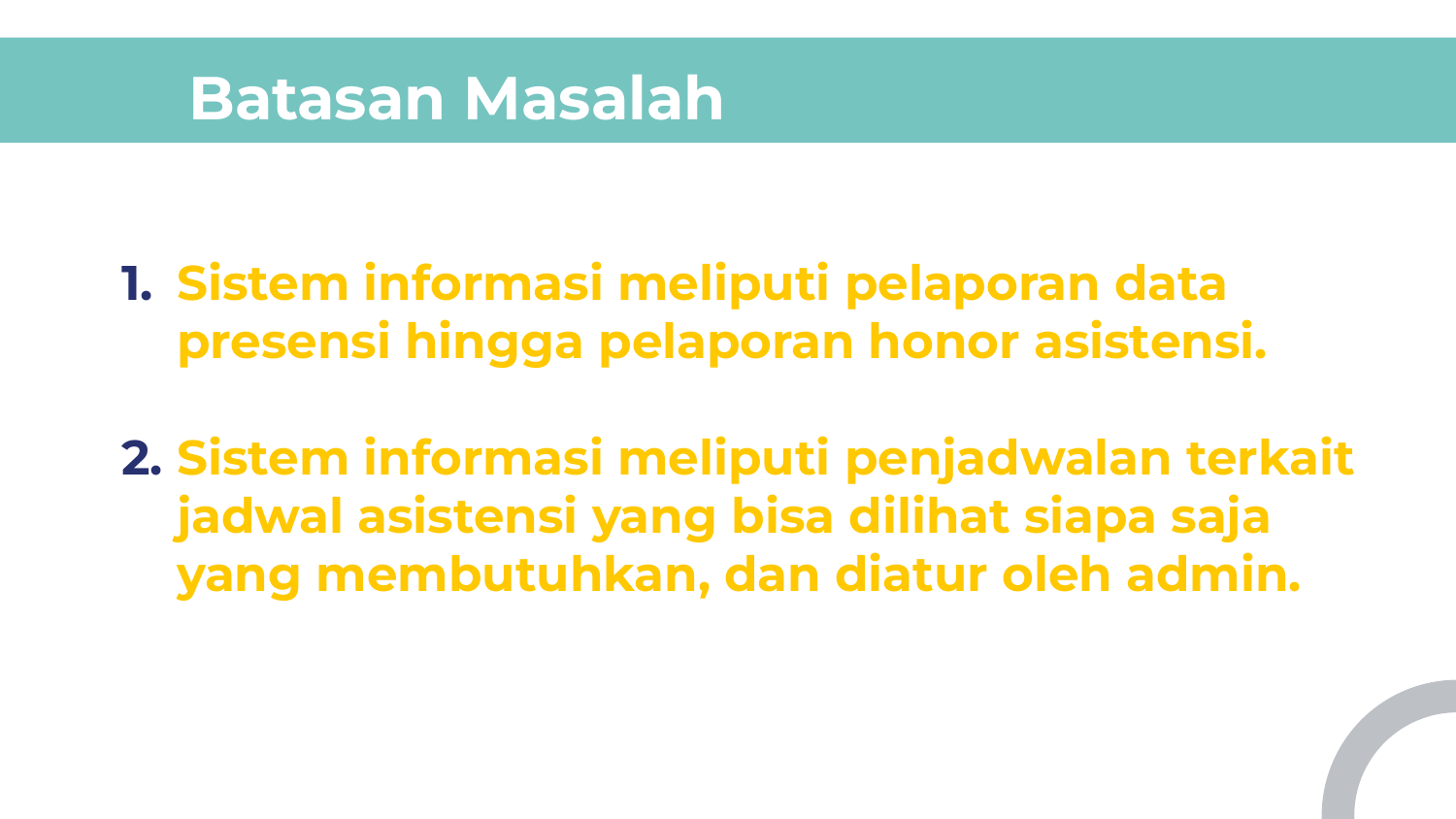

# Batasan Masalah
Sistem informasi meliputi pelaporan data presensi hingga pelaporan honor asistensi.

Sistem informasi meliputi penjadwalan terkait jadwal asistensi yang bisa dilihat siapa saja yang membutuhkan, dan diatur oleh admin.